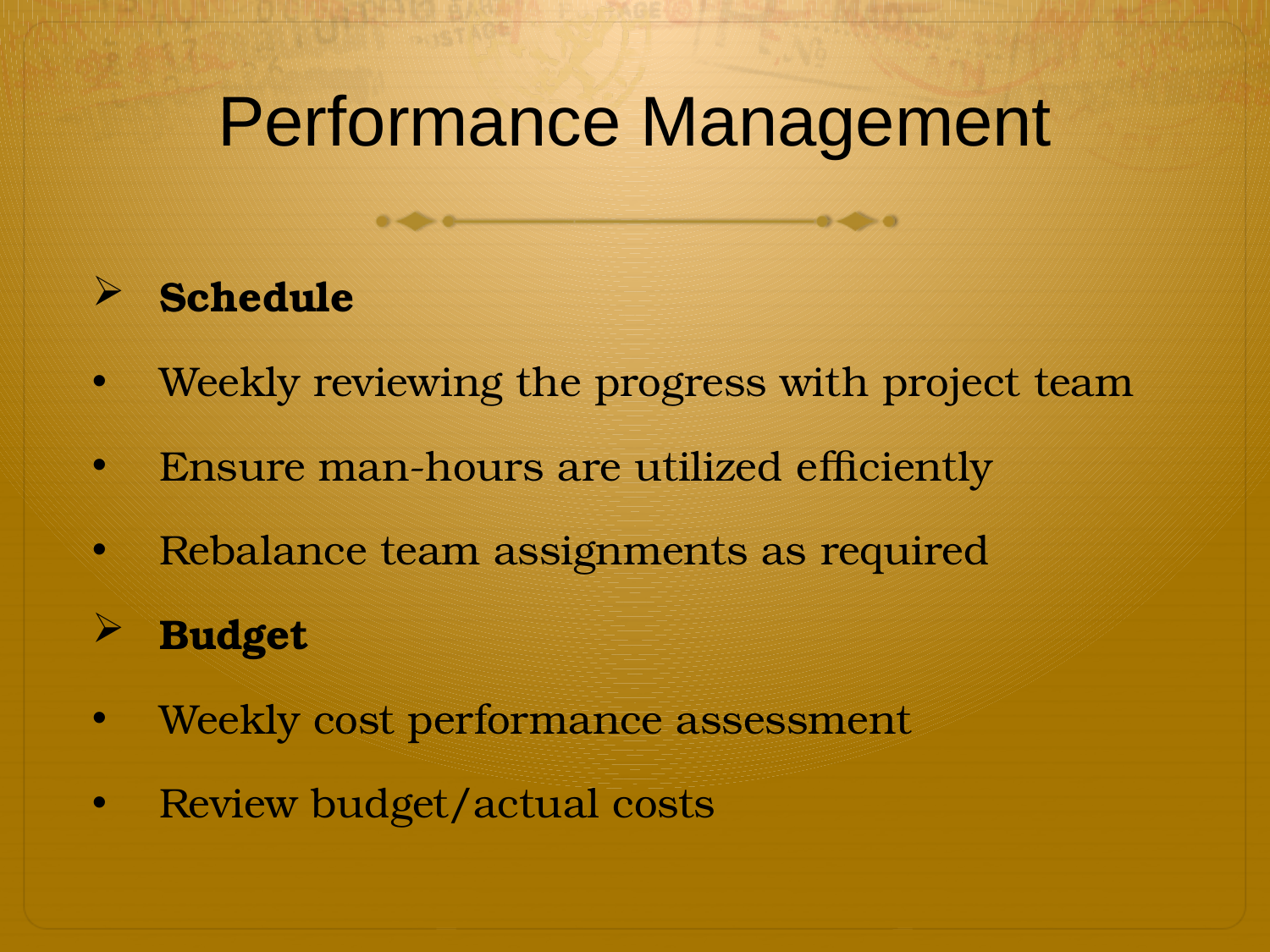

# Performance Management
Schedule
Weekly reviewing the progress with project team
Ensure man-hours are utilized efficiently
Rebalance team assignments as required
Budget
Weekly cost performance assessment
Review budget/actual costs